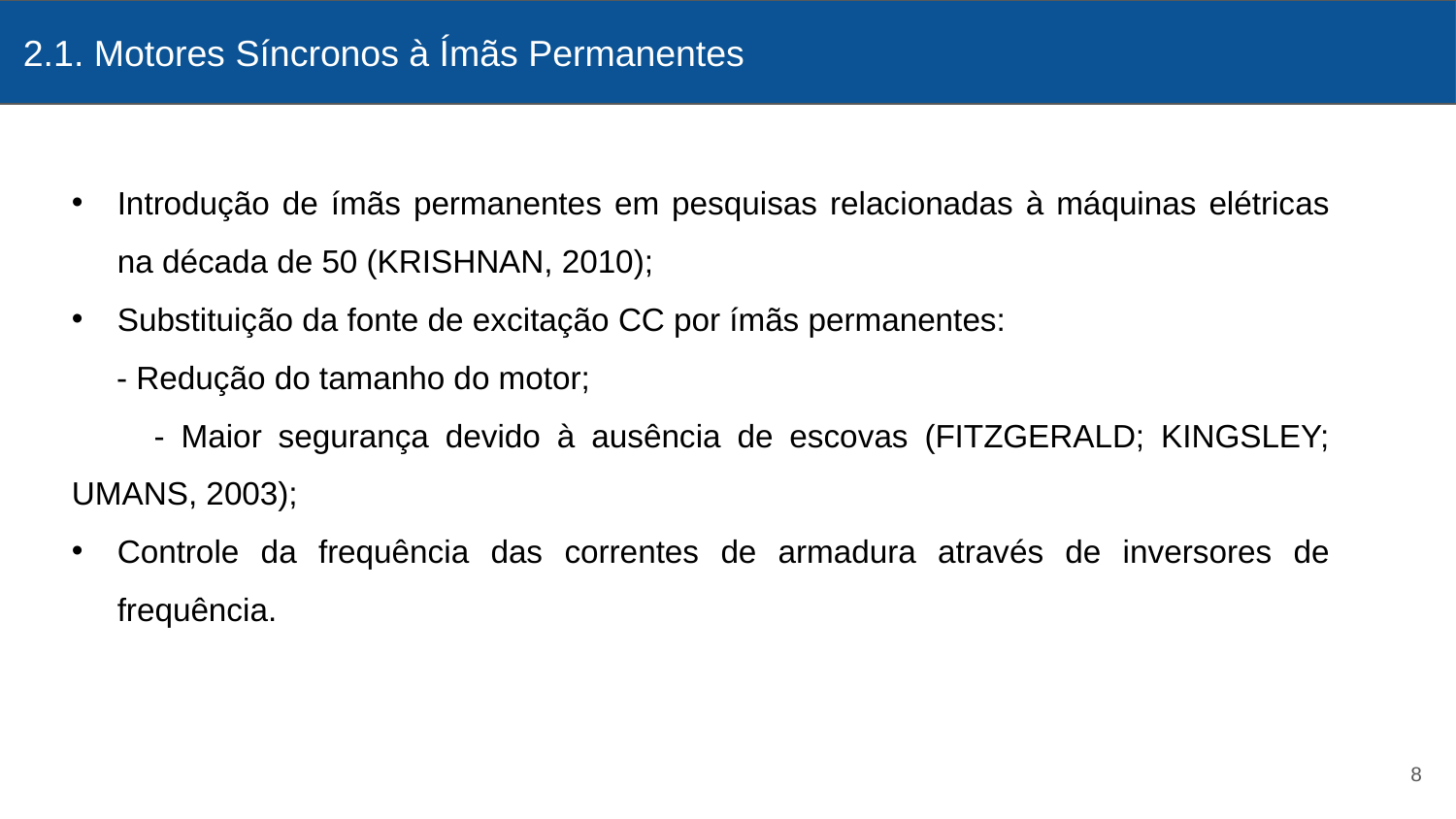

2.1. Motores Síncronos à Ímãs Permanentes
# Asakadkjad
Introdução de ímãs permanentes em pesquisas relacionadas à máquinas elétricas na década de 50 (KRISHNAN, 2010);
Substituição da fonte de excitação CC por ímãs permanentes:
     - Redução do tamanho do motor;
     - Maior segurança devido à ausência de escovas (FITZGERALD; KINGSLEY; UMANS, 2003);
Controle da frequência das correntes de armadura através de inversores de frequência.

8